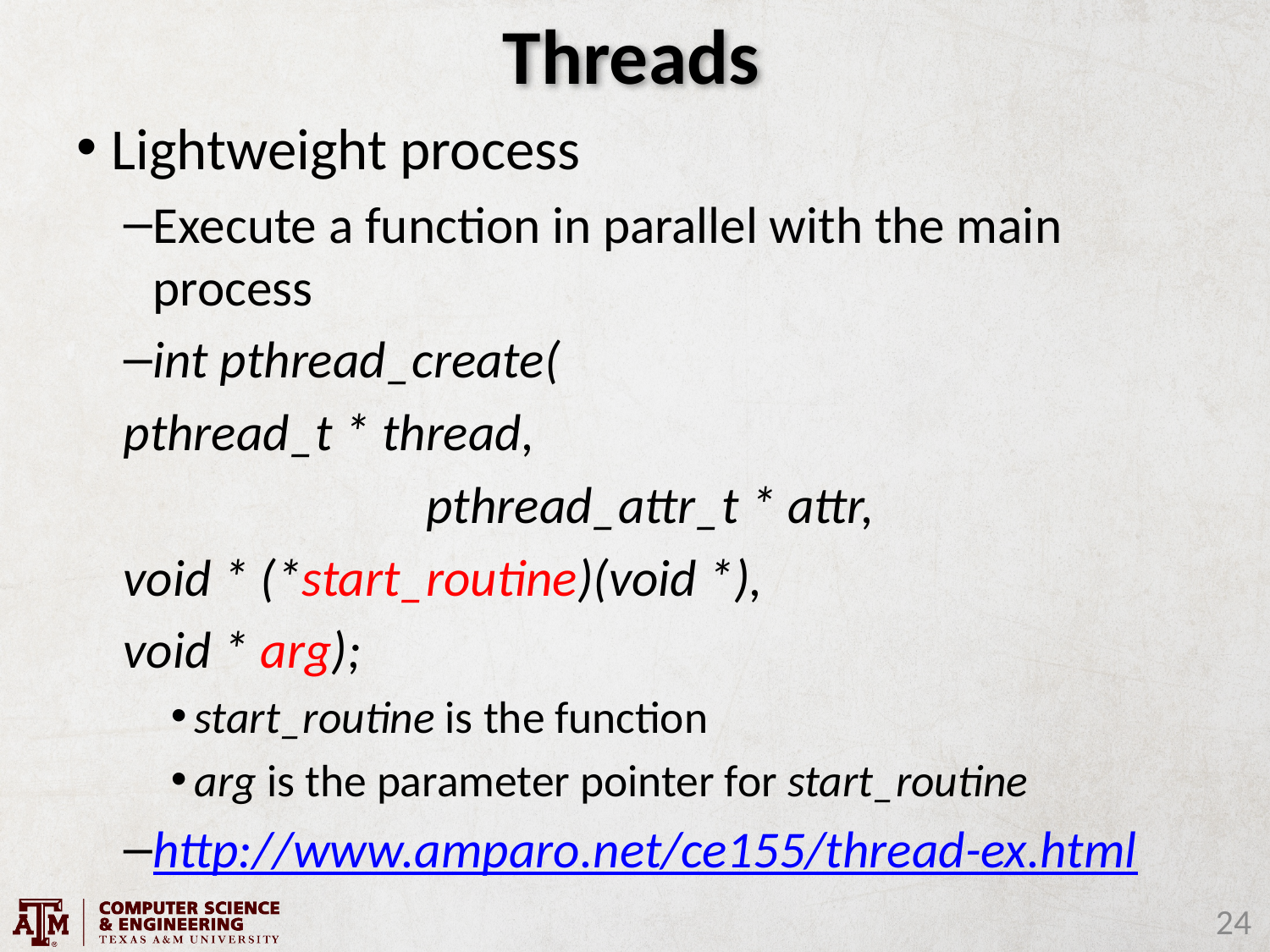

# Threads
Lightweight process
Execute a function in parallel with the main process
int pthread_create(
				pthread_t * thread,
                          pthread_attr_t * attr,
				void * (*start_routine)(void *),
				void * arg);
start_routine is the function
arg is the parameter pointer for start_routine
http://www.amparo.net/ce155/thread-ex.html

24